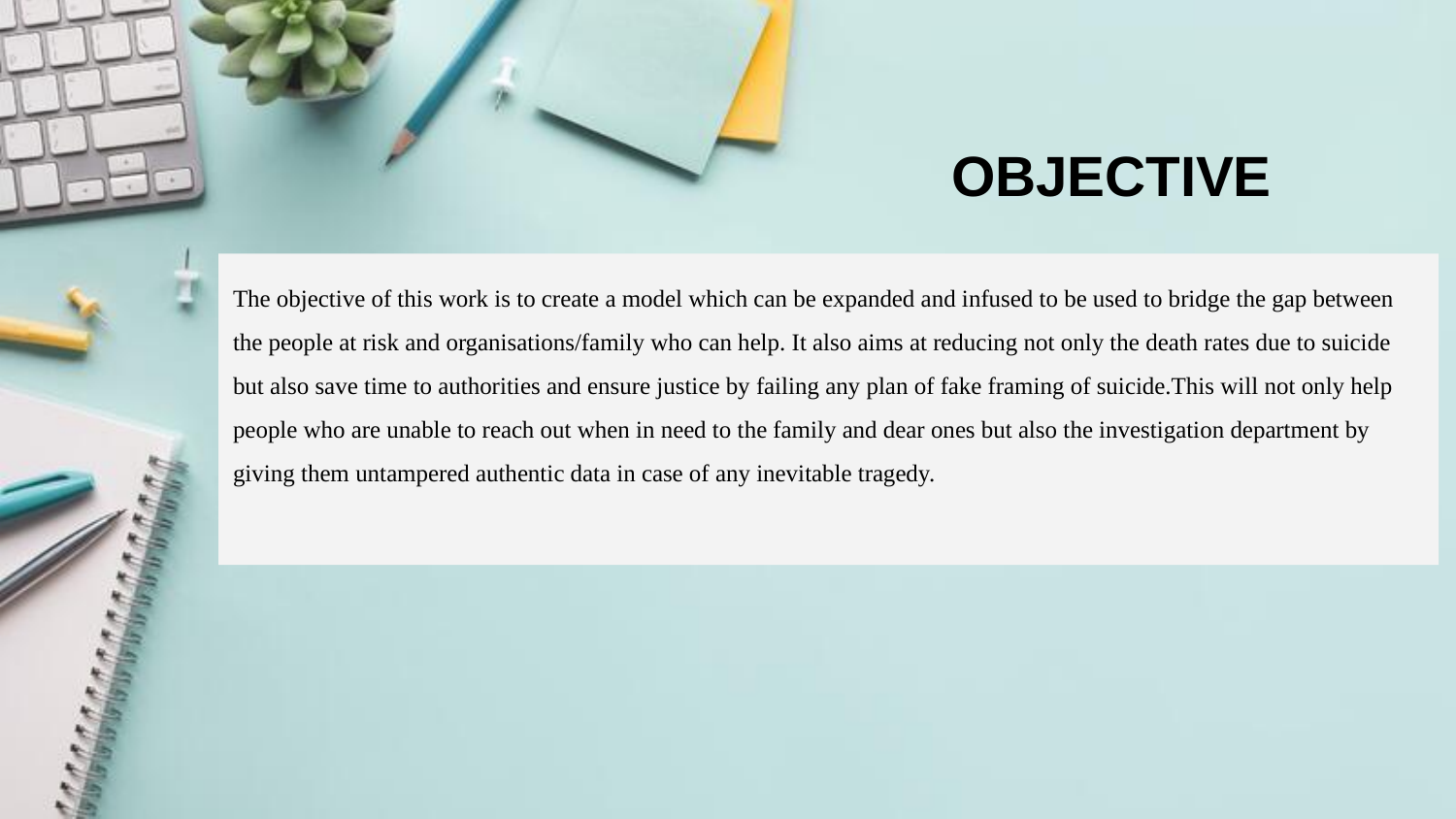

# OBJECTIVE
The objective of this work is to create a model which can be expanded and infused to be used to bridge the gap between the people at risk and organisations/family who can help. It also aims at reducing not only the death rates due to suicide but also save time to authorities and ensure justice by failing any plan of fake framing of suicide.This will not only help people who are unable to reach out when in need to the family and dear ones but also the investigation department by giving them untampered authentic data in case of any inevitable tragedy.